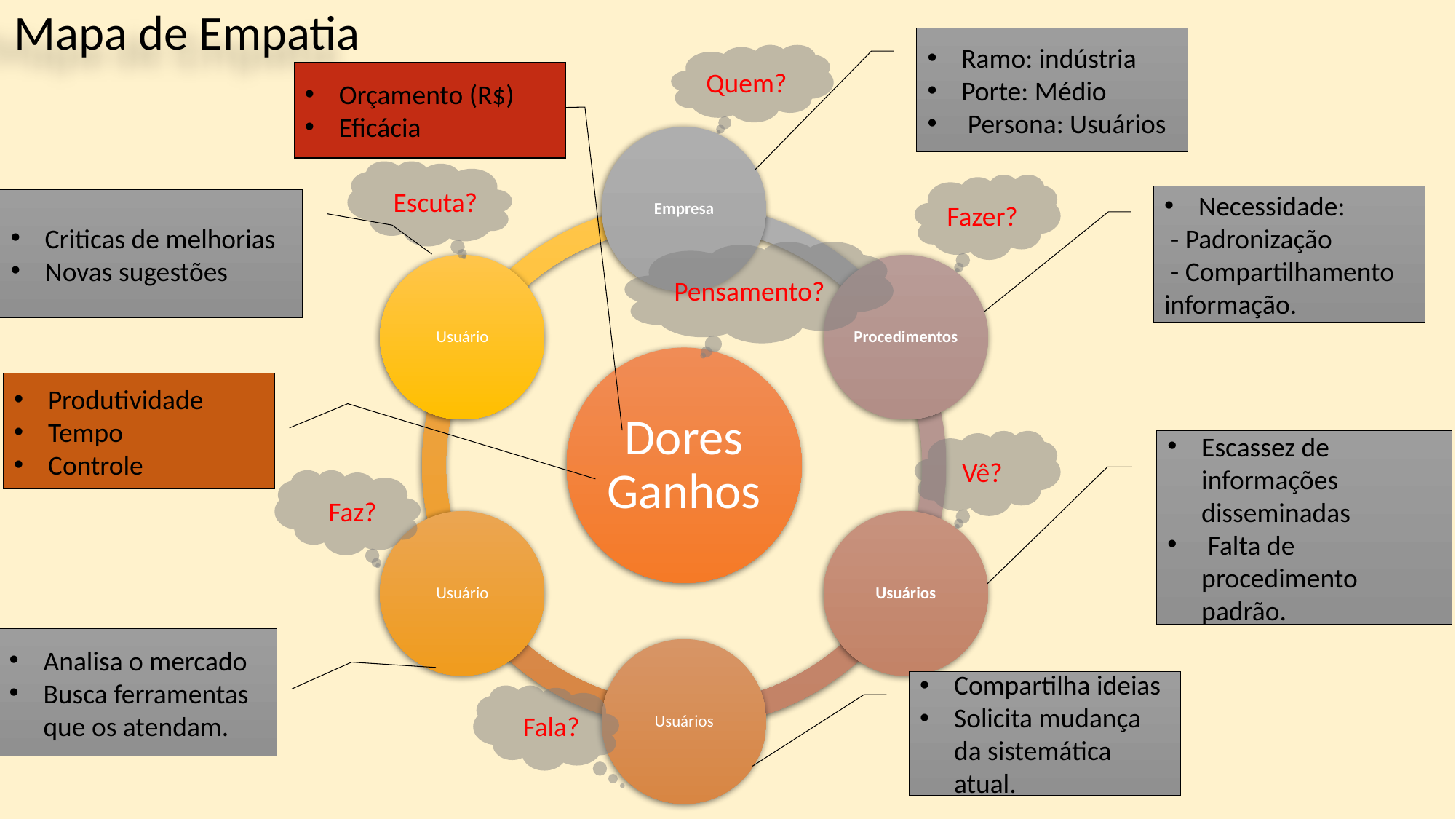

Mapa de Empatia
Ramo: indústria
Porte: Médio
 Persona: Usuários
Quem?
Orçamento (R$)
Eficácia
Dores Ganhos
Empresa
Procedimentos
Usuários
Usuários
Usuário
Usuário
Escuta?
Fazer?

Necessidade:
 - Padronização
 - Compartilhamento informação.

Criticas de melhorias
Novas sugestões
Pensamento?
Produtividade
Tempo
Controle
Vê?
Escassez de informações disseminadas
 Falta de procedimento padrão.
Faz?
Analisa o mercado
Busca ferramentas que os atendam.
Compartilha ideias
Solicita mudança da sistemática atual.
Fala?